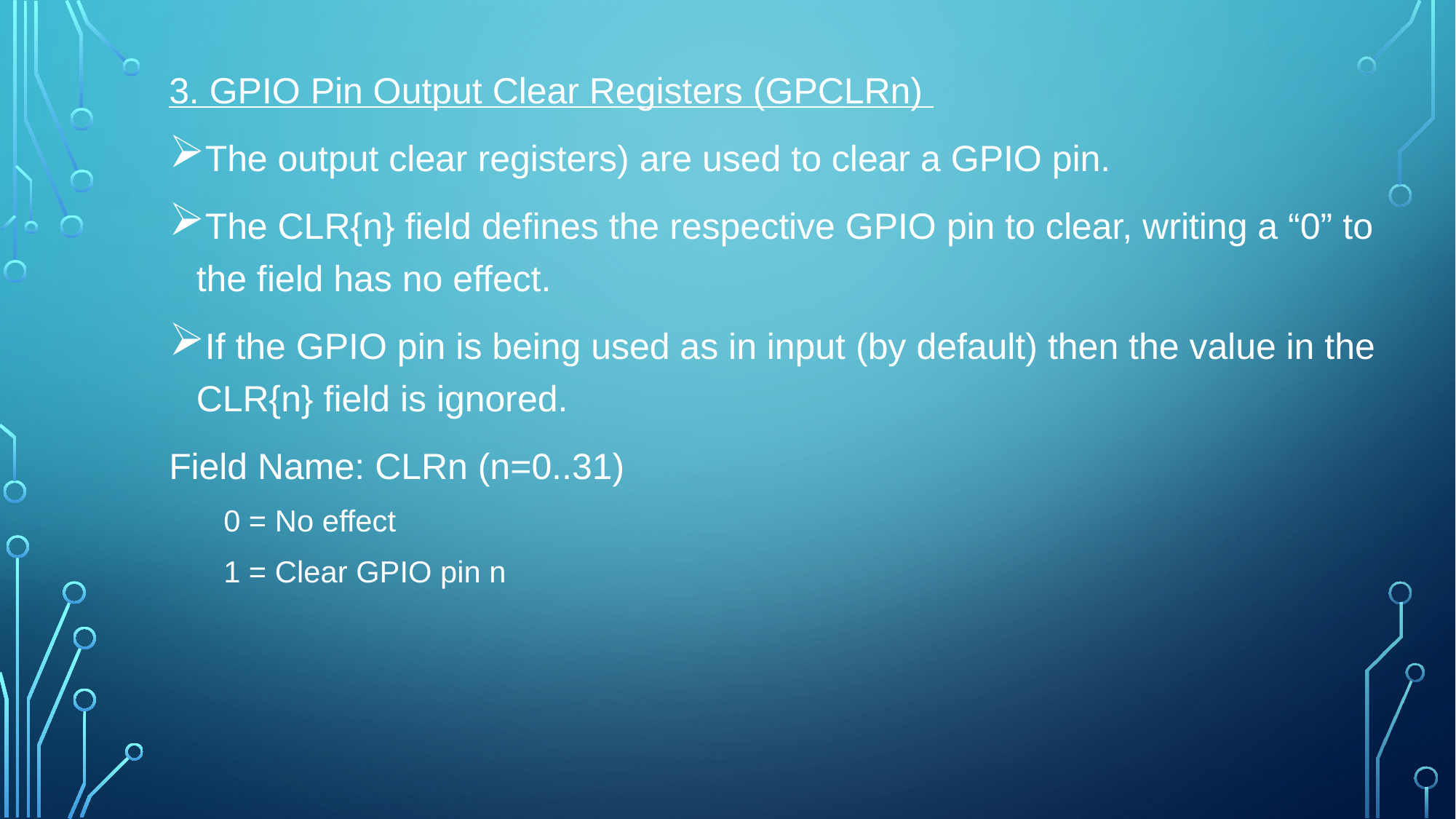

3. GPIO Pin Output Clear Registers (GPCLRn)
The output clear registers) are used to clear a GPIO pin.
The CLR{n} field defines the respective GPIO pin to clear, writing a “0” to the field has no effect.
If the GPIO pin is being used as in input (by default) then the value in the CLR{n} field is ignored.
Field Name: CLRn (n=0..31)
0 = No effect
1 = Clear GPIO pin n